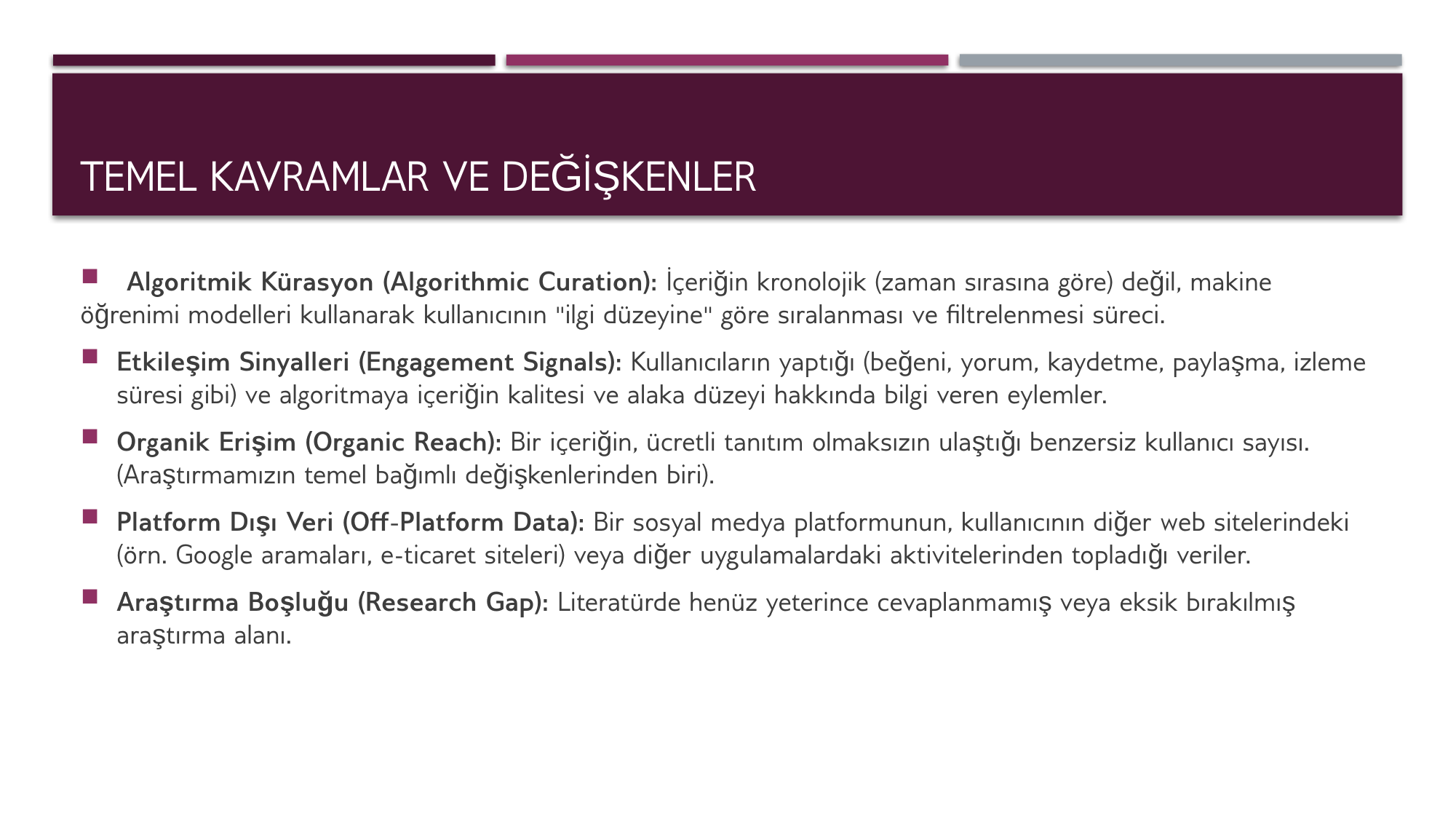

# Temel Kavramlar ve Değişkenler
   Algoritmik Kürasyon (Algorithmic Curation): İçeriğin kronolojik (zaman sırasına göre) değil, makine öğrenimi modelleri kullanarak kullanıcının "ilgi düzeyine" göre sıralanması ve filtrelenmesi süreci.
Etkileşim Sinyalleri (Engagement Signals): Kullanıcıların yaptığı (beğeni, yorum, kaydetme, paylaşma, izleme süresi gibi) ve algoritmaya içeriğin kalitesi ve alaka düzeyi hakkında bilgi veren eylemler.
Organik Erişim (Organic Reach): Bir içeriğin, ücretli tanıtım olmaksızın ulaştığı benzersiz kullanıcı sayısı. (Araştırmamızın temel bağımlı değişkenlerinden biri).
Platform Dışı Veri (Off-Platform Data): Bir sosyal medya platformunun, kullanıcının diğer web sitelerindeki (örn. Google aramaları, e-ticaret siteleri) veya diğer uygulamalardaki aktivitelerinden topladığı veriler.
Araştırma Boşluğu (Research Gap): Literatürde henüz yeterince cevaplanmamış veya eksik bırakılmış araştırma alanı.